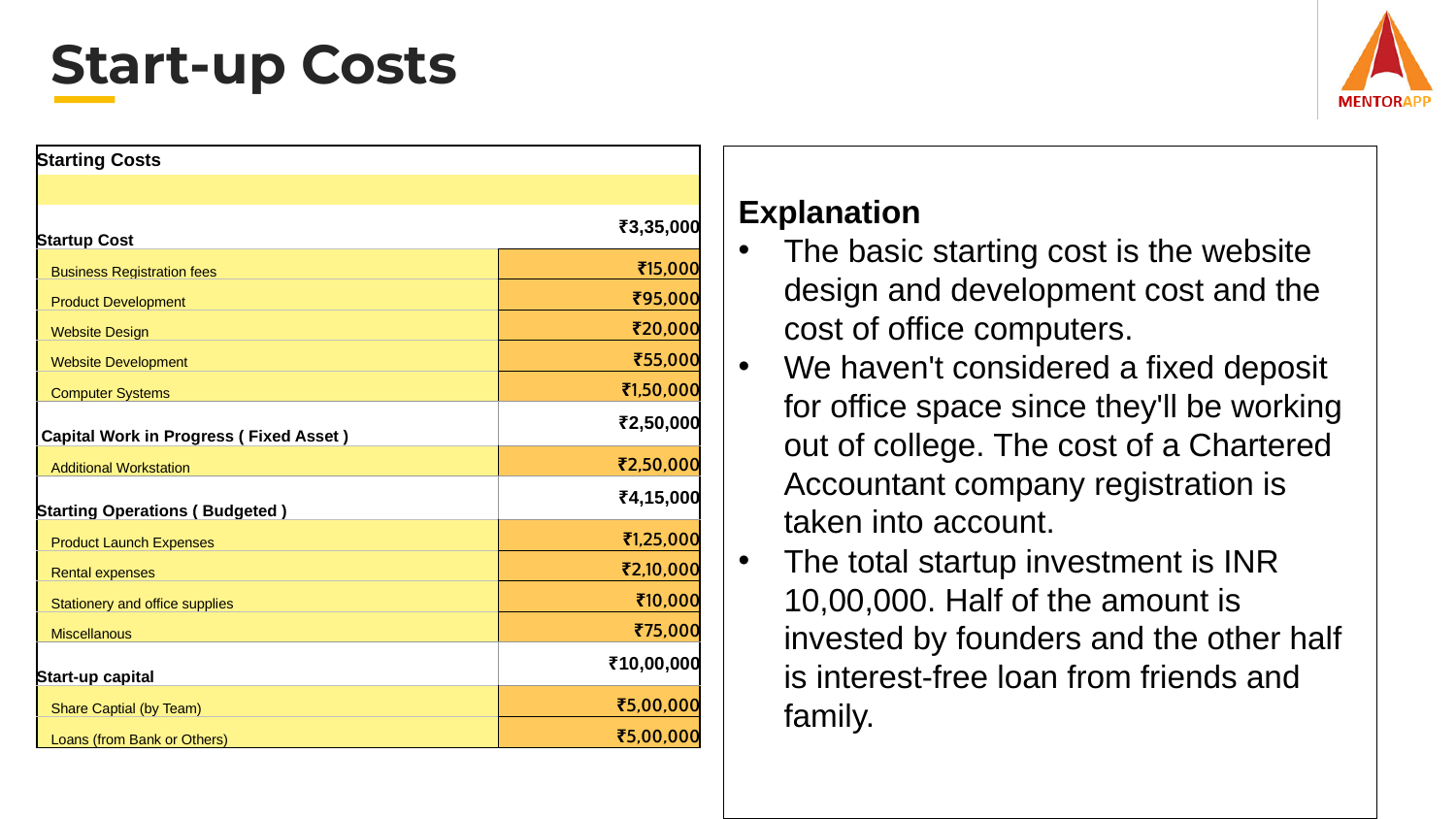

Start-up Costs

| Starting Costs |  |
| --- | --- |
|  |  |
| Startup Cost | ₹3,35,000 |
| Business Registration fees | ₹15,000 |
| Product Development | ₹95,000 |
| Website Design | ₹20,000 |
| Website Development | ₹55,000 |
| Computer Systems | ₹1,50,000 |
| Capital Work in Progress ( Fixed Asset ) | ₹2,50,000 |
| Additional Workstation | ₹2,50,000 |
| Starting Operations ( Budgeted ) | ₹4,15,000 |
| Product Launch Expenses | ₹1,25,000 |
| Rental expenses | ₹2,10,000 |
| Stationery and office supplies | ₹10,000 |
| Miscellanous | ₹75,000 |
| Start-up capital | ₹10,00,000 |
| Share Captial (by Team) | ₹5,00,000 |
| Loans (from Bank or Others) | ₹5,00,000 |

Explanation
The basic starting cost is the website design and development cost and the cost of office computers.
We haven't considered a fixed deposit for office space since they'll be working out of college. The cost of a Chartered Accountant company registration is taken into account.
The total startup investment is INR 10,00,000. Half of the amount is invested by founders and the other half is interest-free loan from friends and family.